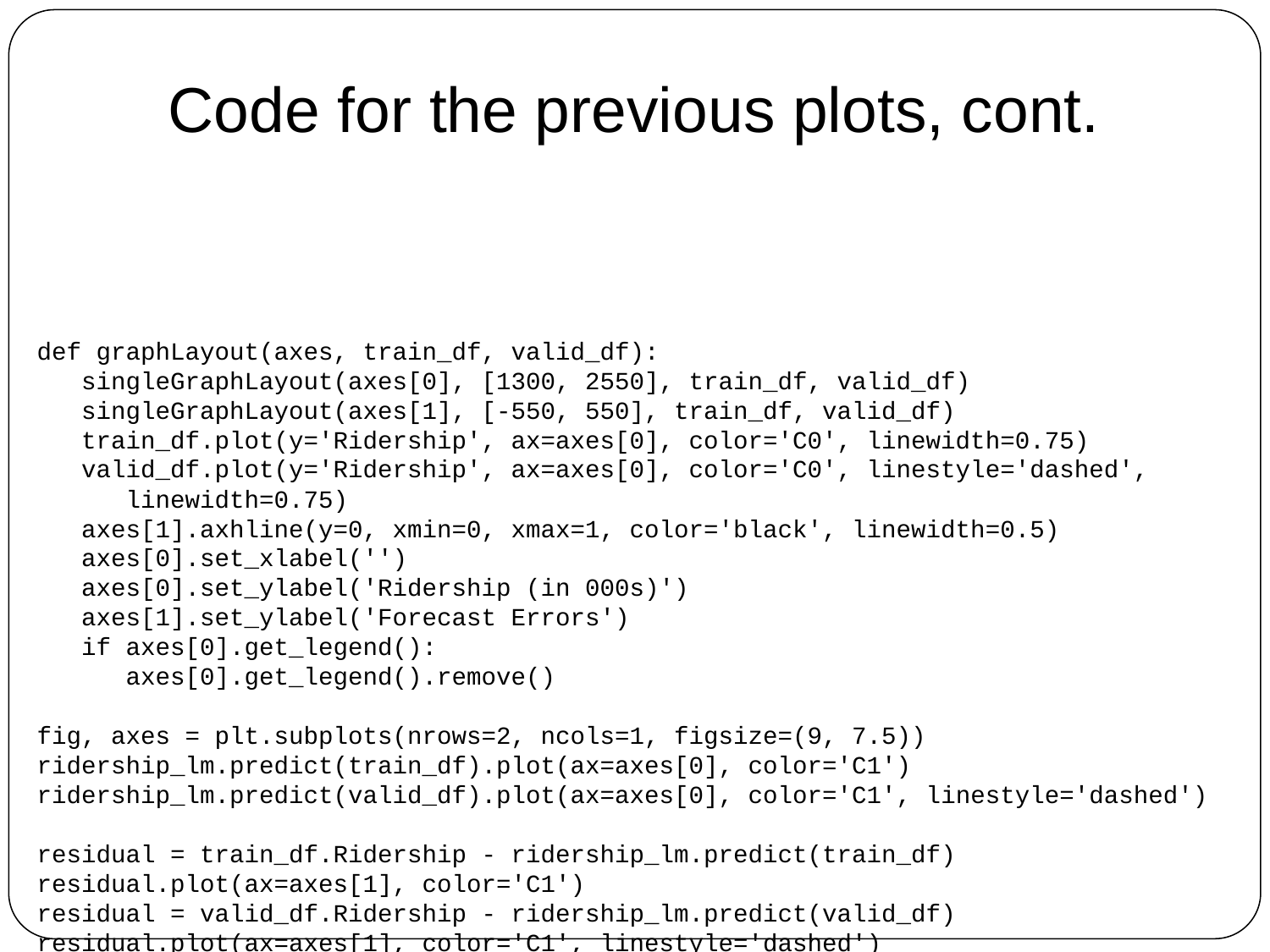

Code for the previous plots, cont.
def graphLayout(axes, train_df, valid_df):
   singleGraphLayout(axes[0], [1300, 2550], train_df, valid_df)
   singleGraphLayout(axes[1], [-550, 550], train_df, valid_df)
   train_df.plot(y='Ridership', ax=axes[0], color='C0', linewidth=0.75)
   valid_df.plot(y='Ridership', ax=axes[0], color='C0', linestyle='dashed',
      linewidth=0.75)
   axes[1].axhline(y=0, xmin=0, xmax=1, color='black', linewidth=0.5)
   axes[0].set_xlabel('')
   axes[0].set_ylabel('Ridership (in 000s)')
   axes[1].set_ylabel('Forecast Errors')
   if axes[0].get_legend():
      axes[0].get_legend().remove()

fig, axes = plt.subplots(nrows=2, ncols=1, figsize=(9, 7.5))
ridership_lm.predict(train_df).plot(ax=axes[0], color='C1')
ridership_lm.predict(valid_df).plot(ax=axes[0], color='C1', linestyle='dashed')

residual = train_df.Ridership - ridership_lm.predict(train_df)
residual.plot(ax=axes[1], color='C1')
residual = valid_df.Ridership - ridership_lm.predict(valid_df)
residual.plot(ax=axes[1], color='C1', linestyle='dashed')
graphLayout(axes, train_df, valid_df)
plt.tight_layout()
plt.show()